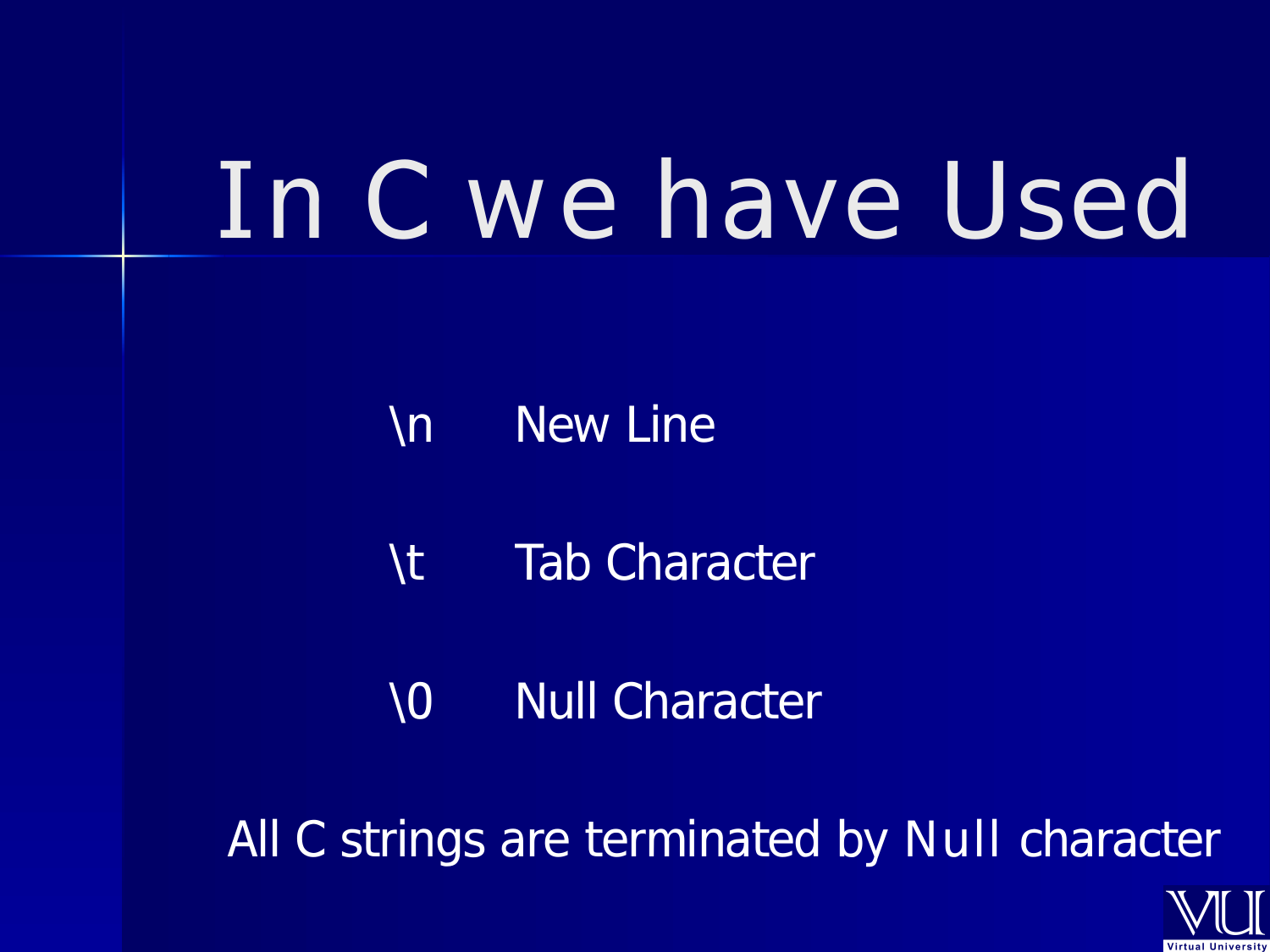

# In C we have Used

		\n	New Line

		\t	Tab Character

		\0	Null Character

All C strings are terminated by Null character